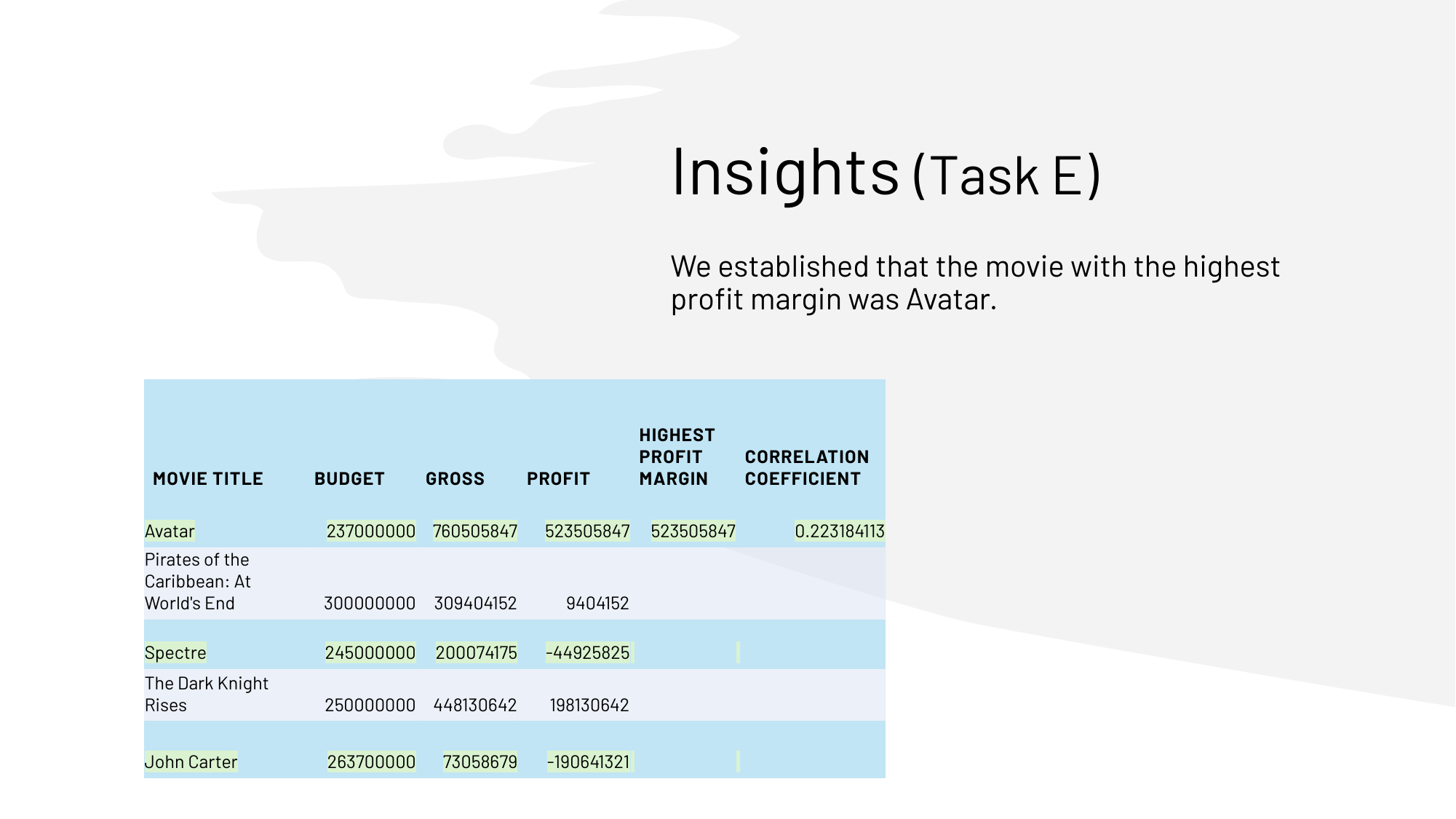

# Insights (Task E)
We established that the movie with the highest profit margin was Avatar.
| Movie Title | Budget | Gross | Profit | Highest Profit Margin | Correlation Coefficient |
| --- | --- | --- | --- | --- | --- |
| Avatar | 237000000 | 760505847 | 523505847 | 523505847 | 0.223184113 |
| Pirates of the Caribbean: At World's End | 300000000 | 309404152 | 9404152 |  |  |
| Spectre | 245000000 | 200074175 | -44925825 |  |  |
| The Dark Knight Rises | 250000000 | 448130642 | 198130642 |  |  |
| John Carter | 263700000 | 73058679 | -190641321 |  |  |